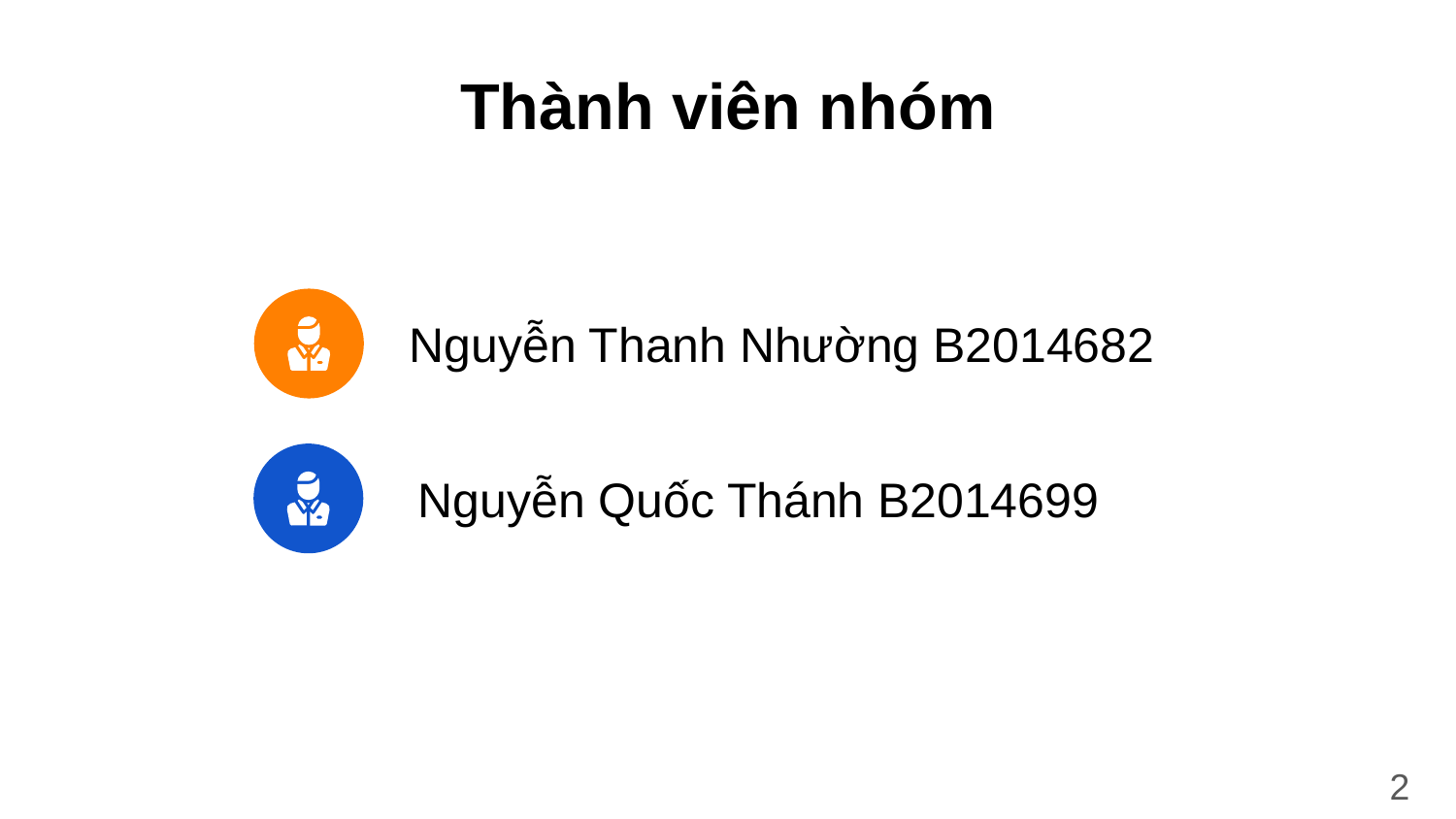

# Thành viên nhóm

Nguyễn Thanh Nhường B2014682

Nguyễn Quốc Thánh B2014699

2